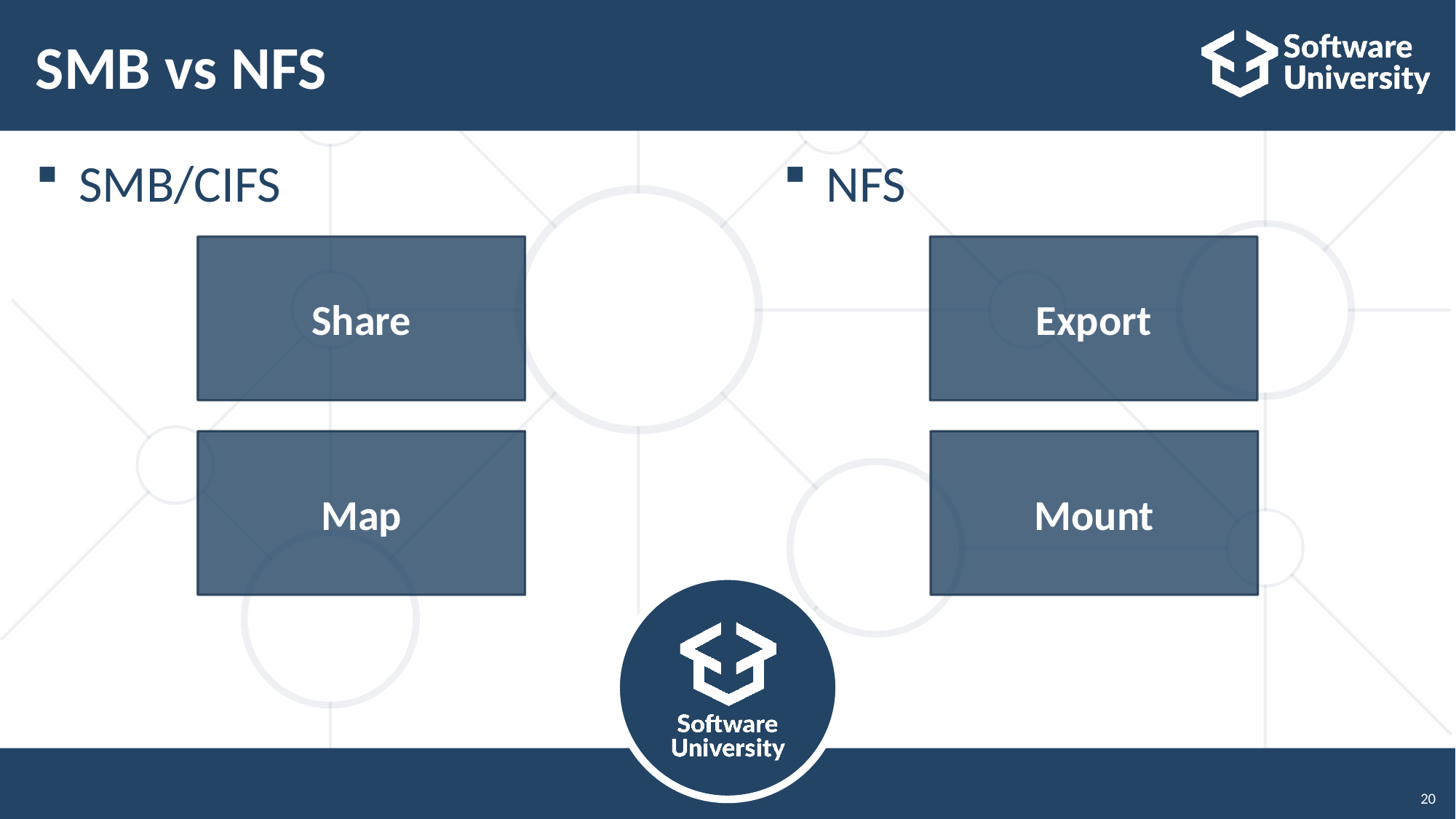

# SMB vs NFS
SMB/CIFS
NFS
Share
Export
Map
Mount
20